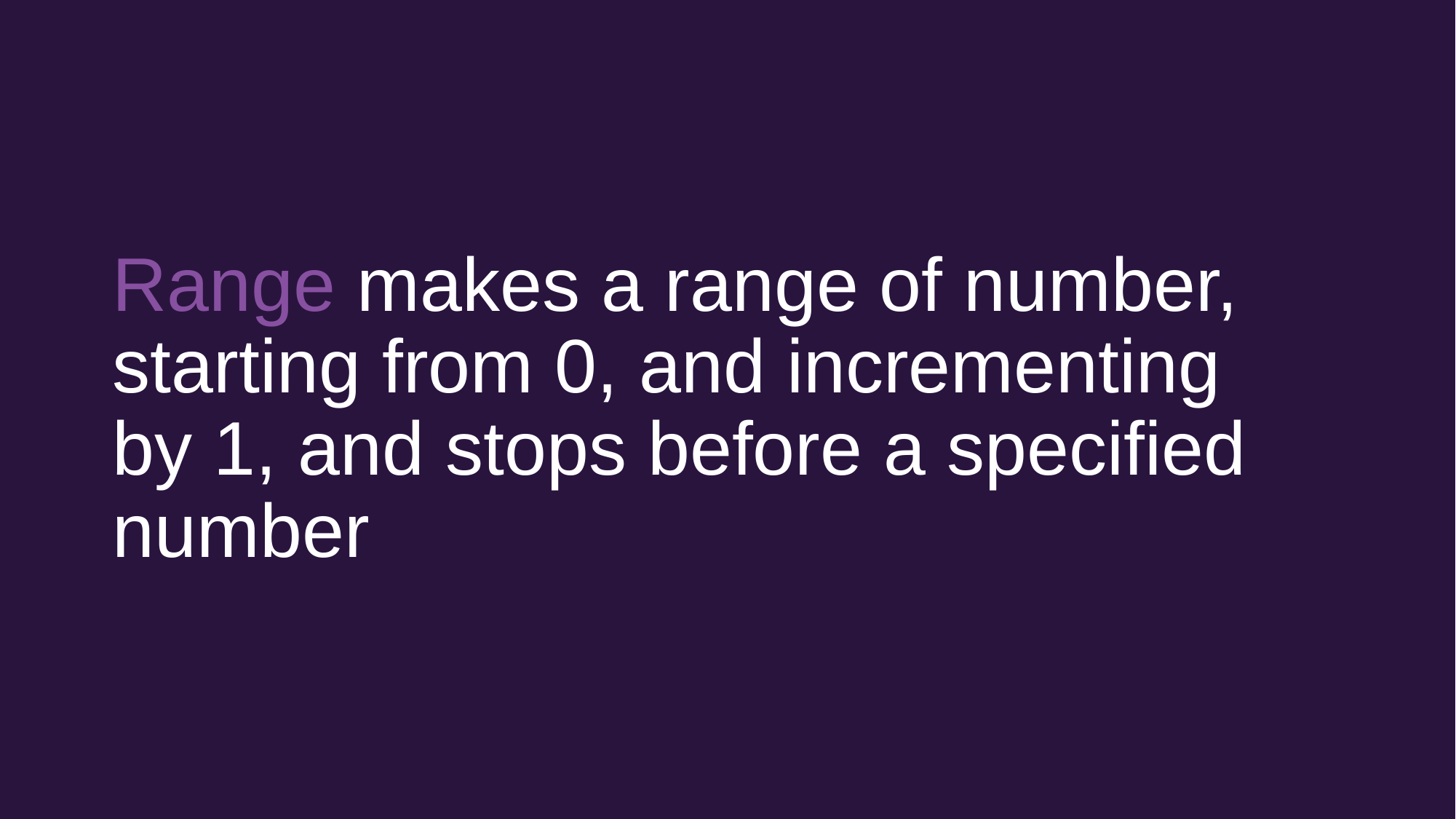

Range makes a range of number, starting from 0, and incrementing by 1, and stops before a specified number